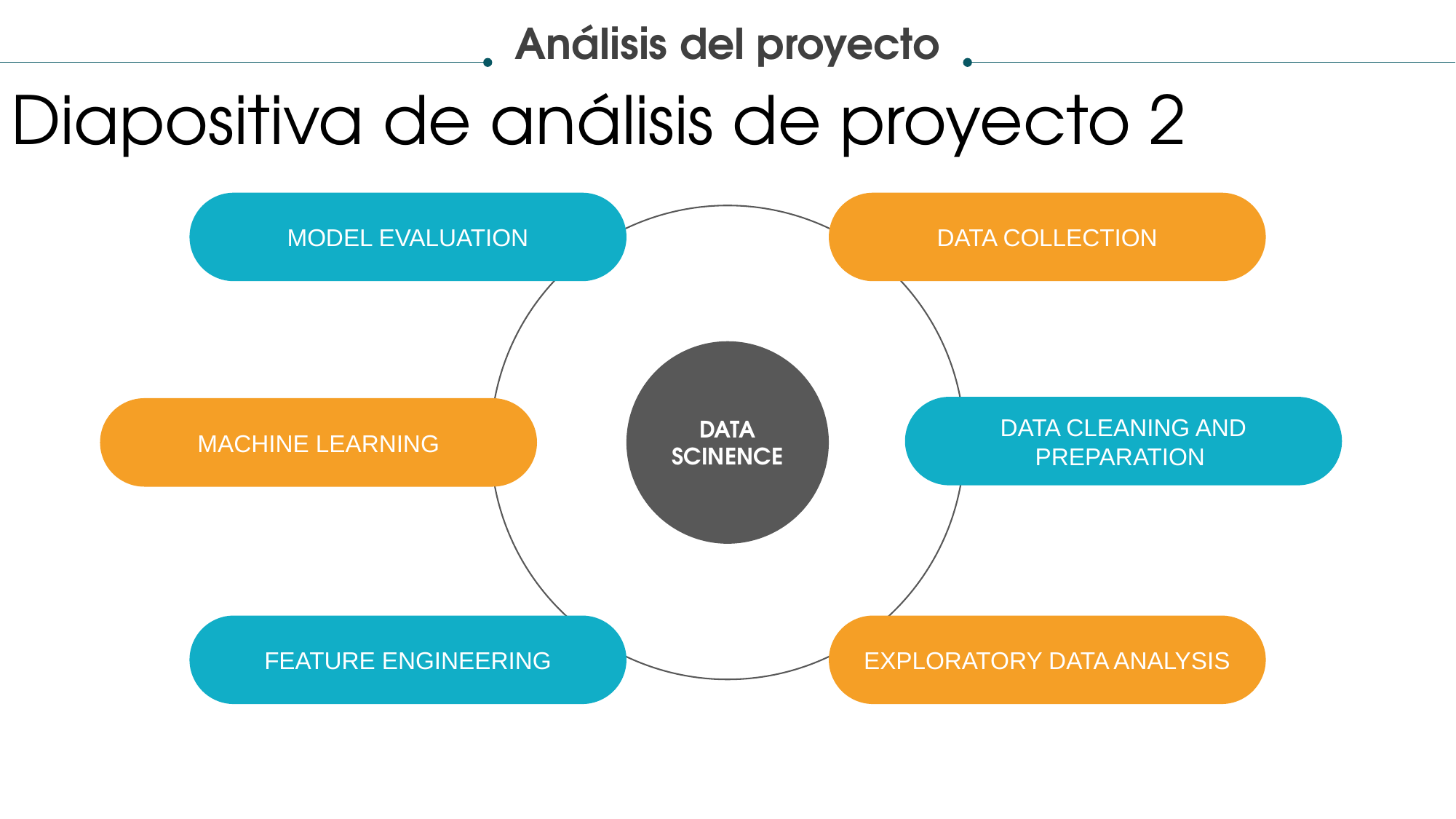

Análisis del proyecto
Diapositiva de análisis de proyecto 2
MODEL EVALUATION
DATA COLLECTION

DATA SCINENCE
DATA CLEANING AND PREPARATION
MACHINE LEARNING
FEATURE ENGINEERING
EXPLORATORY DATA ANALYSIS